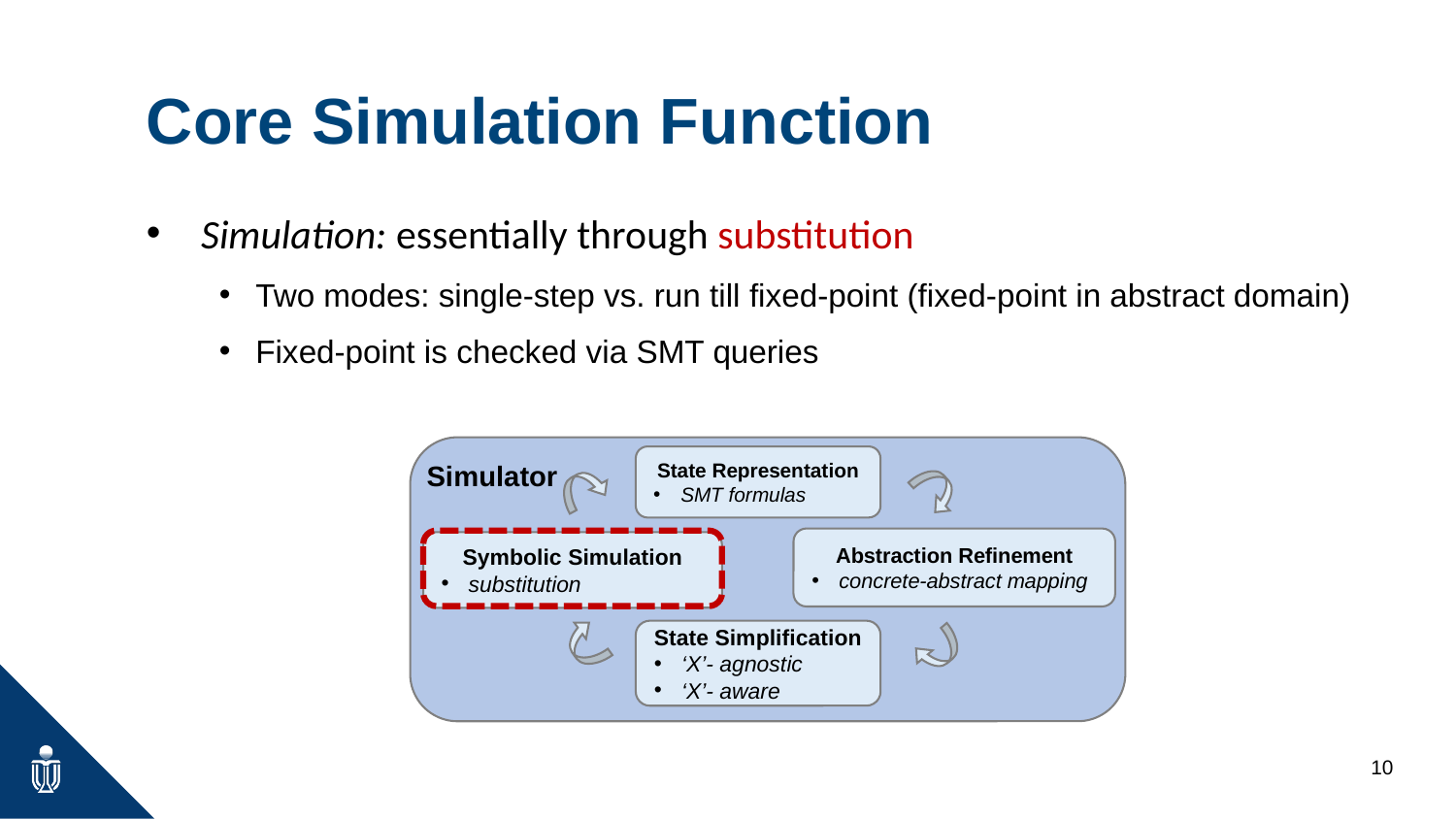

# Core Simulation Function
Simulation: essentially through substitution
Two modes: single-step vs. run till fixed-point (fixed-point in abstract domain)
Fixed-point is checked via SMT queries

State Representation
SMT formulas
Simulator

Abstraction Refinement
concrete-abstract mapping

Symbolic Simulation
substitution
State Simplification
‘X’- agnostic
‘X’- aware

10